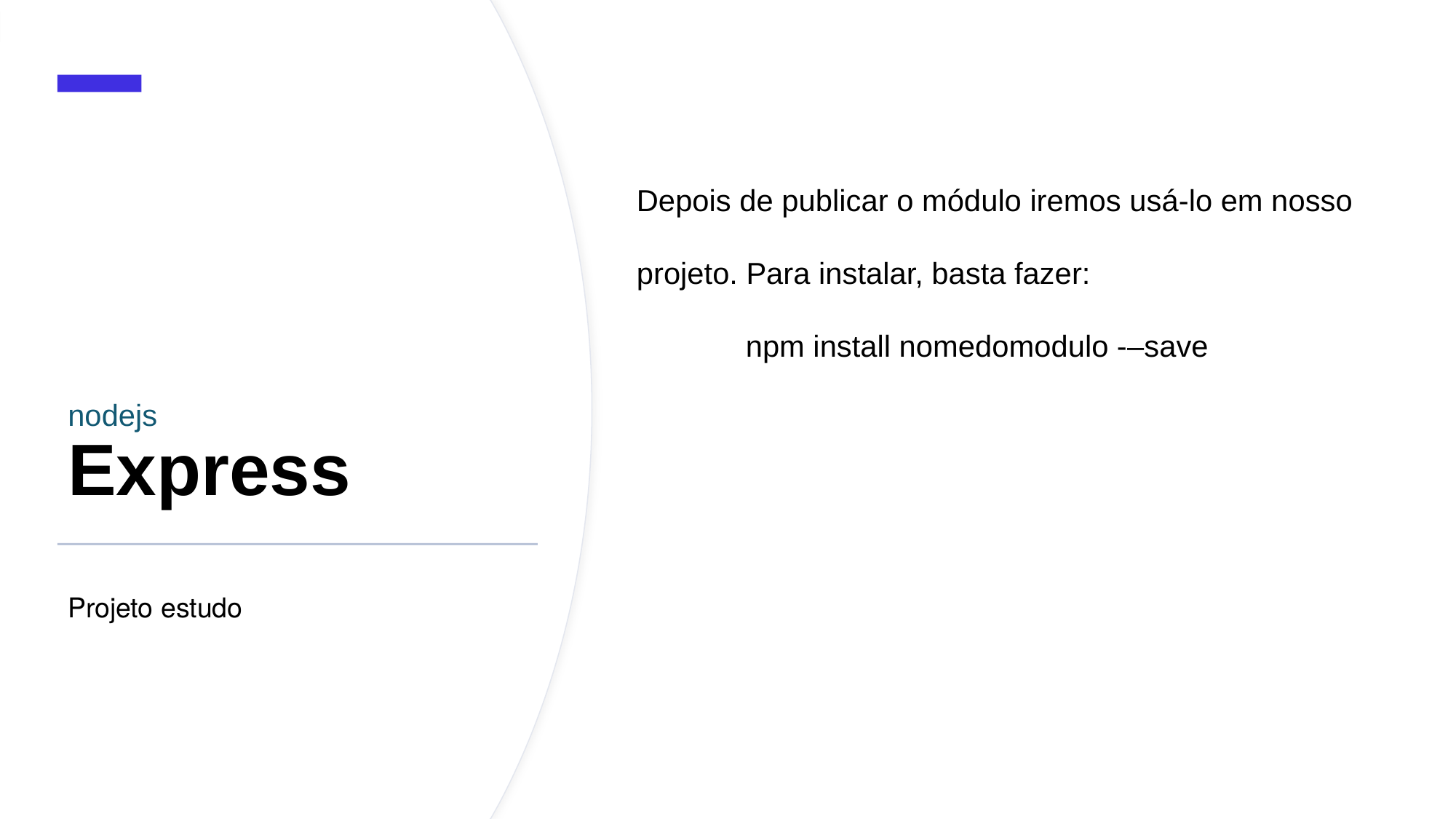

# nodejs Express
Depois de publicar o módulo iremos usá-lo em nosso projeto. Para instalar, basta fazer:
	npm install nomedomodulo -–save

Projeto estudo